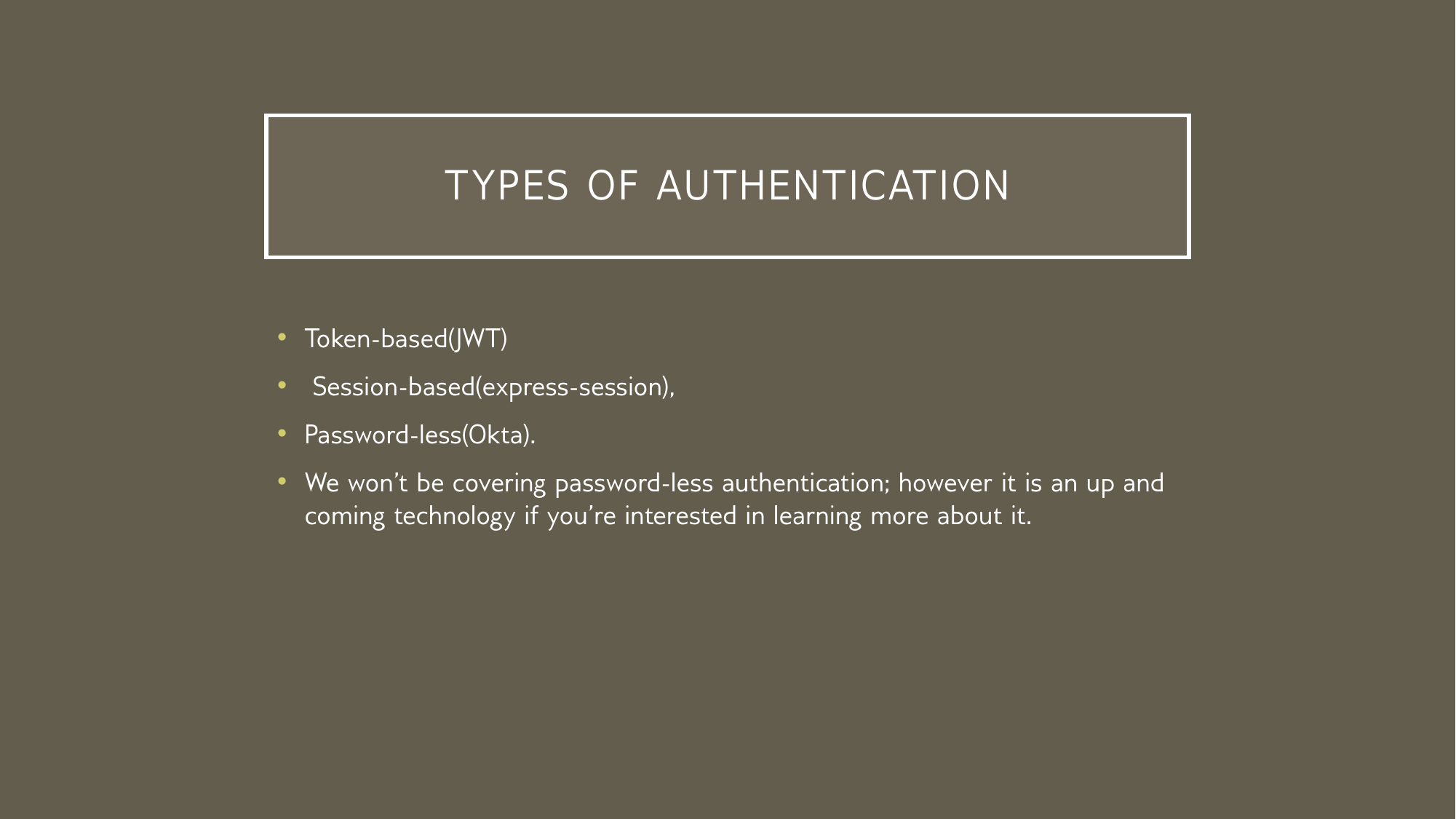

# Types of Authentication
Token-based(JWT)
 Session-based(express-session),
Password-less(Okta).
We won’t be covering password-less authentication; however it is an up and coming technology if you’re interested in learning more about it.